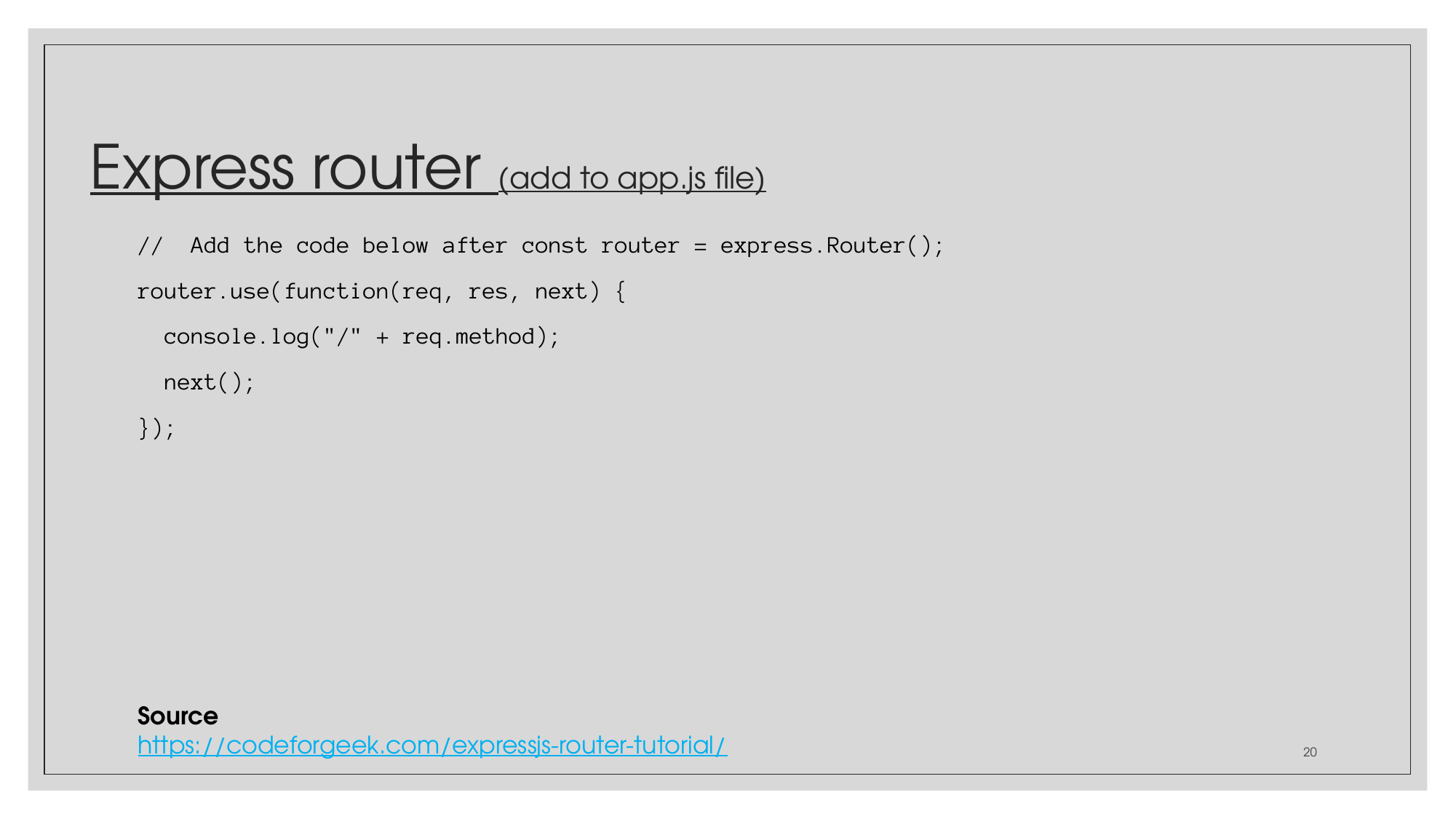

# Express router (add to app.js file)
//  Add the code below after const router = express.Router();
router.use(function(req, res, next) {
  console.log("/" + req.method);
  next();
});
Source
https://codeforgeek.com/expressjs-router-tutorial/
20